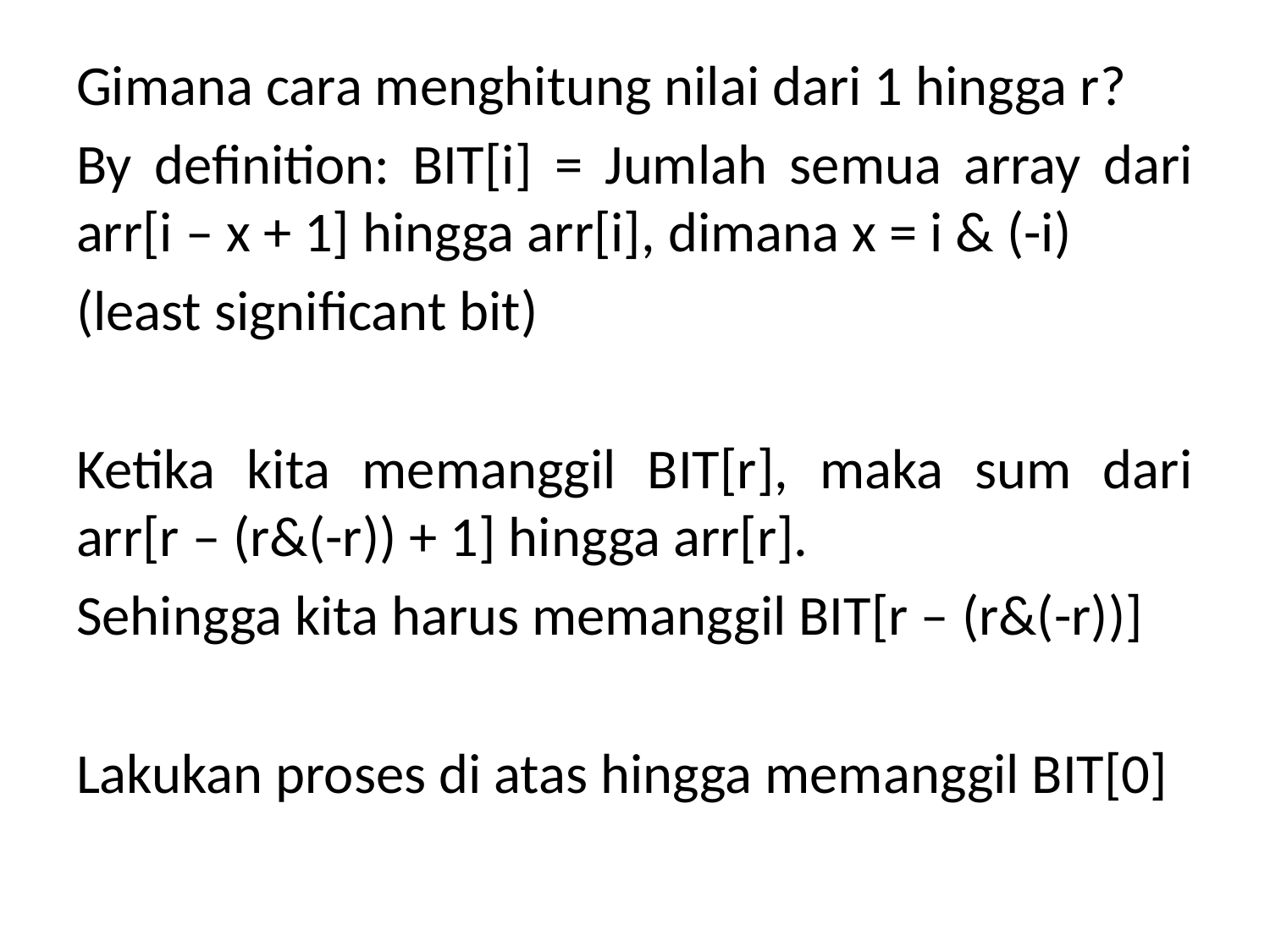

Gimana cara menghitung nilai dari 1 hingga r?
By definition: BIT[i] = Jumlah semua array dari arr[i – x + 1] hingga arr[i], dimana x = i & (-i)
(least significant bit)

Ketika kita memanggil BIT[r], maka sum dari arr[r – (r&(-r)) + 1] hingga arr[r].
Sehingga kita harus memanggil BIT[r – (r&(-r))]

Lakukan proses di atas hingga memanggil BIT[0]